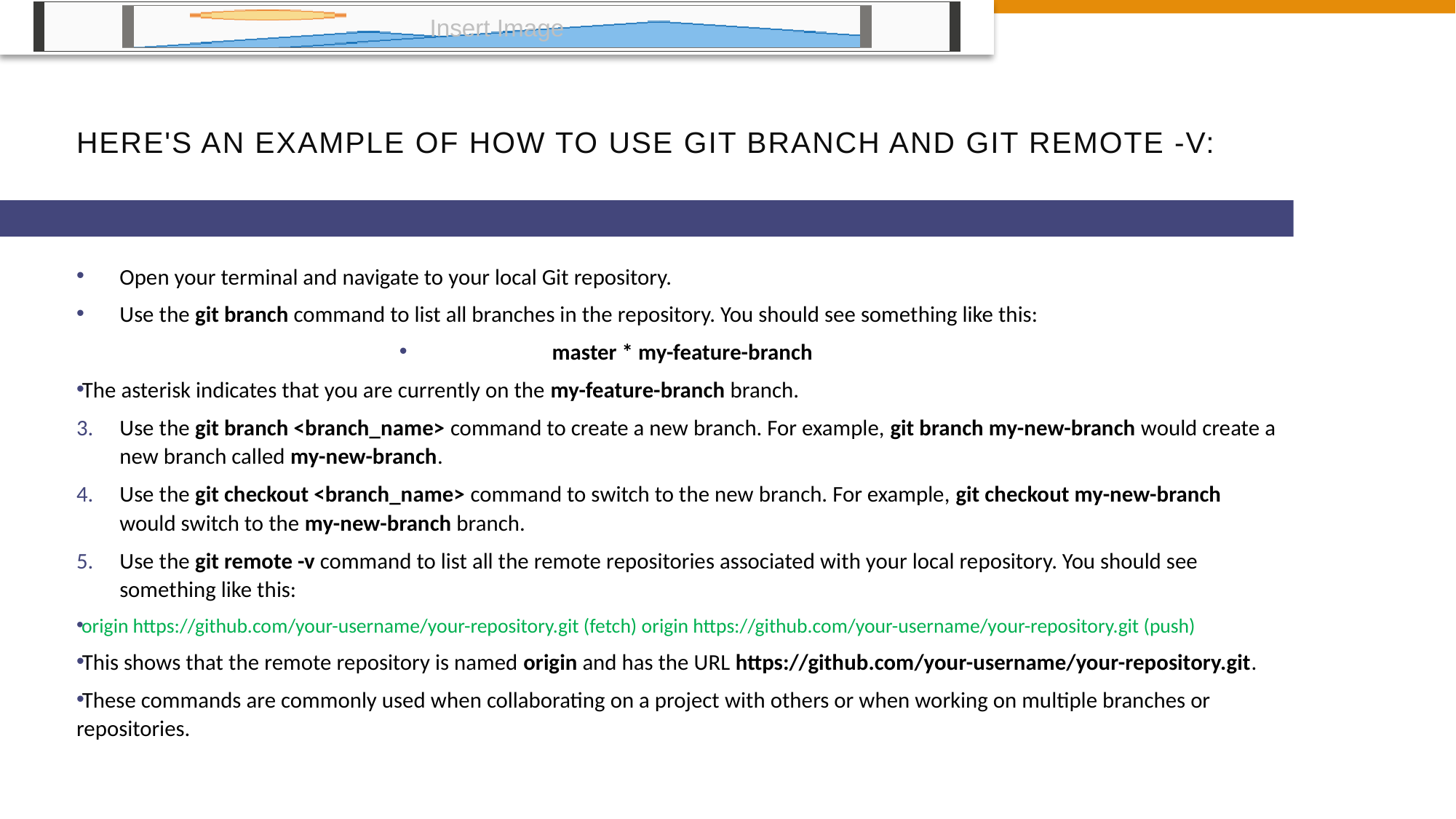

# Here's an example of how to use git branch and git remote -v:

Open your terminal and navigate to your local Git repository.
Use the git branch command to list all branches in the repository. You should see something like this:
master * my-feature-branch
The asterisk indicates that you are currently on the my-feature-branch branch.
Use the git branch <branch_name> command to create a new branch. For example, git branch my-new-branch would create a new branch called my-new-branch.
Use the git checkout <branch_name> command to switch to the new branch. For example, git checkout my-new-branch would switch to the my-new-branch branch.
Use the git remote -v command to list all the remote repositories associated with your local repository. You should see something like this:
origin https://github.com/your-username/your-repository.git (fetch) origin https://github.com/your-username/your-repository.git (push)
This shows that the remote repository is named origin and has the URL https://github.com/your-username/your-repository.git.
These commands are commonly used when collaborating on a project with others or when working on multiple branches or repositories.